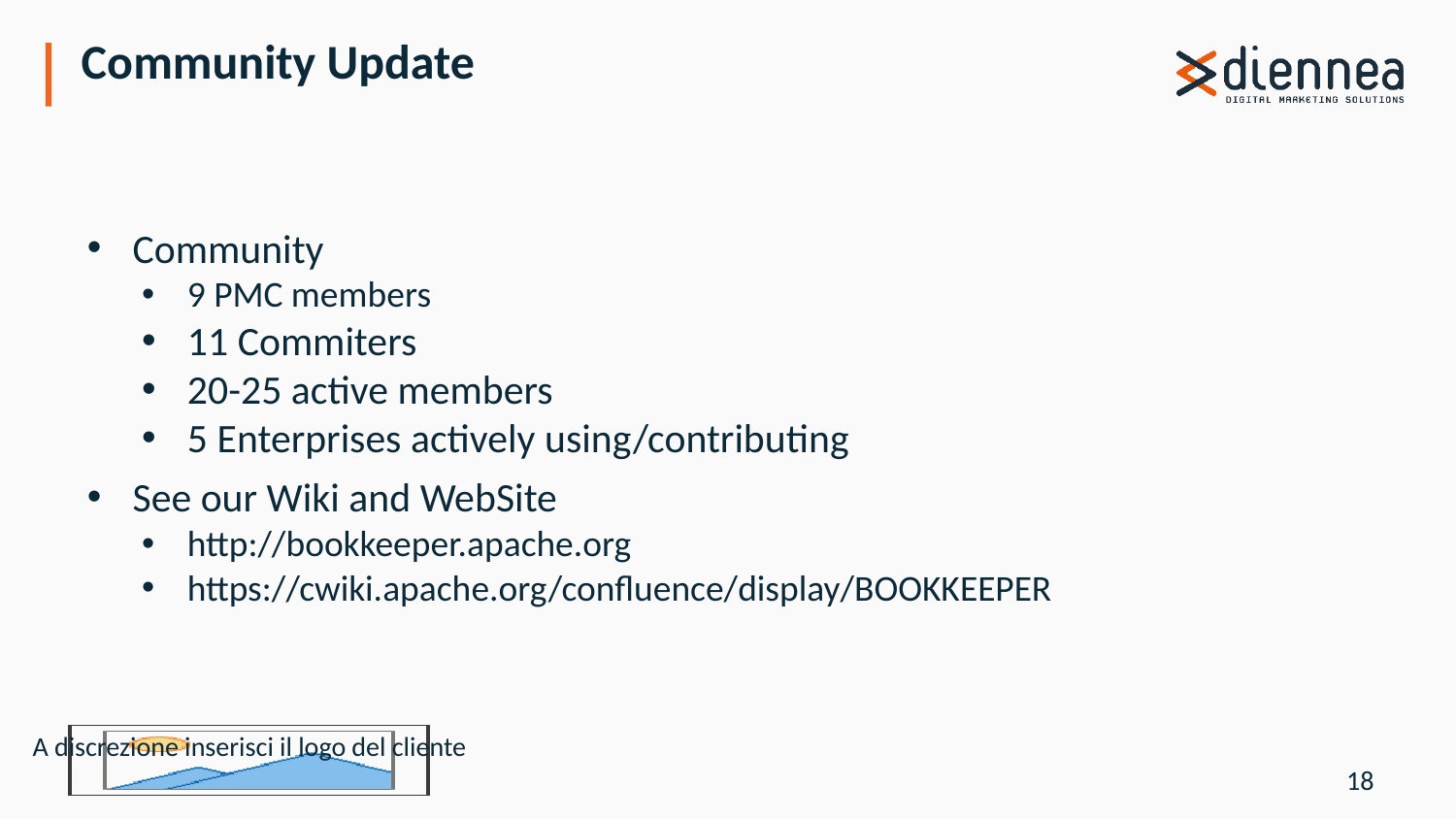

# Community Update

Community
9 PMC members
11 Commiters
20-25 active members
5 Enterprises actively using/contributing
See our Wiki and WebSite
http://bookkeeper.apache.org
https://cwiki.apache.org/confluence/display/BOOKKEEPER